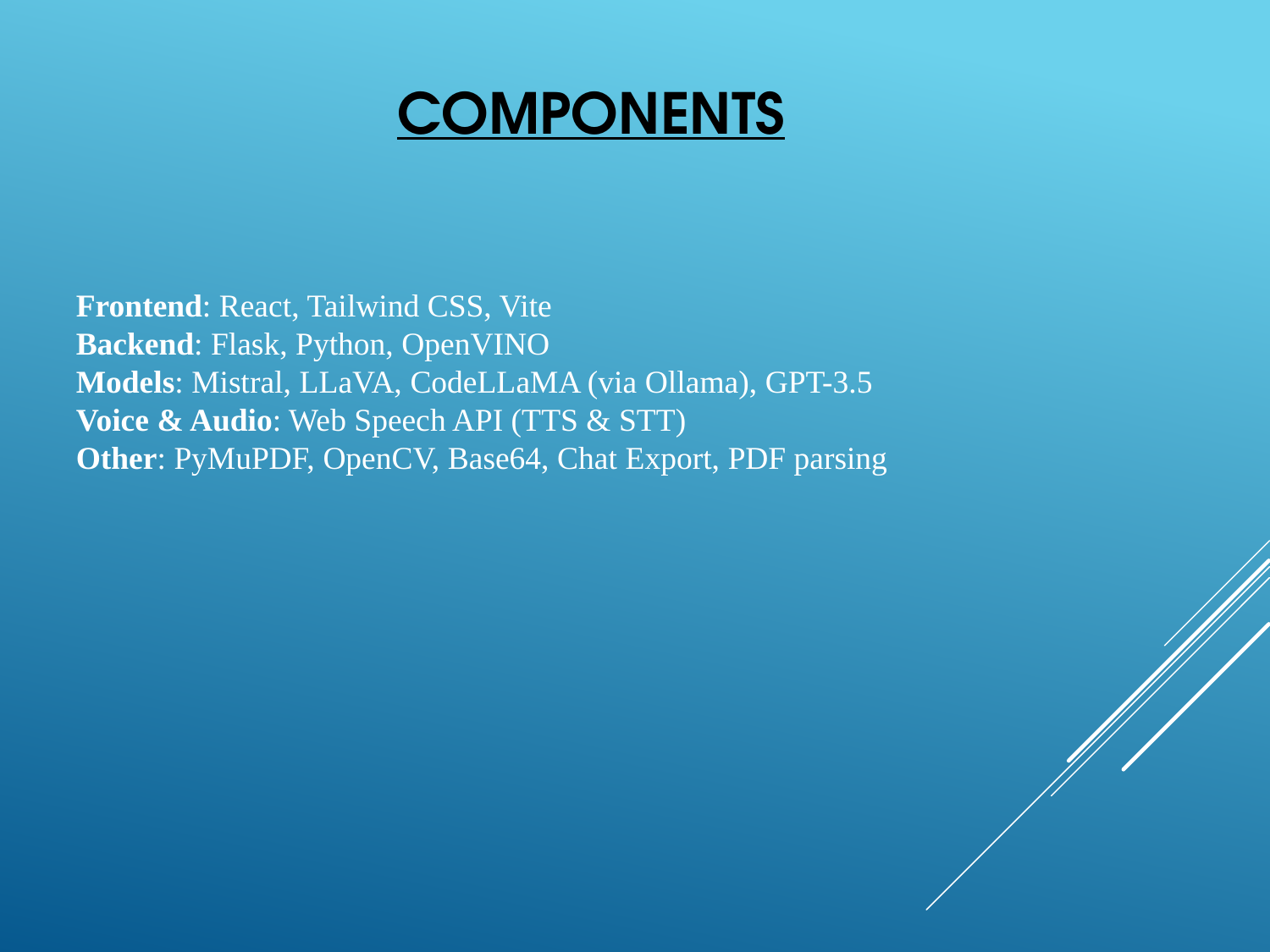

# Components

Frontend: React, Tailwind CSS, Vite
Backend: Flask, Python, OpenVINO
Models: Mistral, LLaVA, CodeLLaMA (via Ollama), GPT-3.5
Voice & Audio: Web Speech API (TTS & STT)
Other: PyMuPDF, OpenCV, Base64, Chat Export, PDF parsing